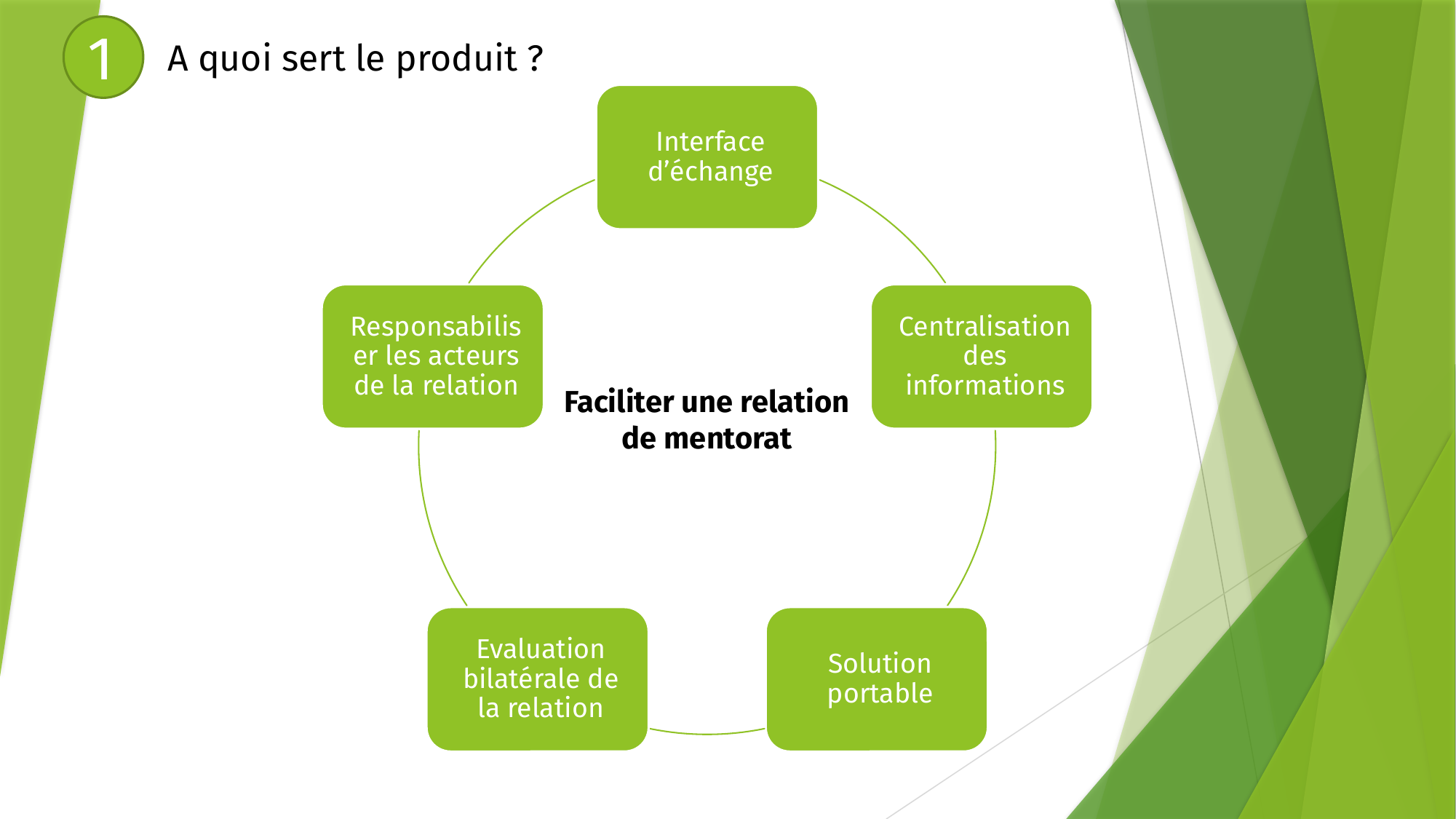

1

A quoi sert le produit ?
Interface d’échange
Centralisation des informations
Solution portable
Evaluation bilatérale de la relation
Responsabiliser les acteurs de la relation
Faciliter une relation de mentorat